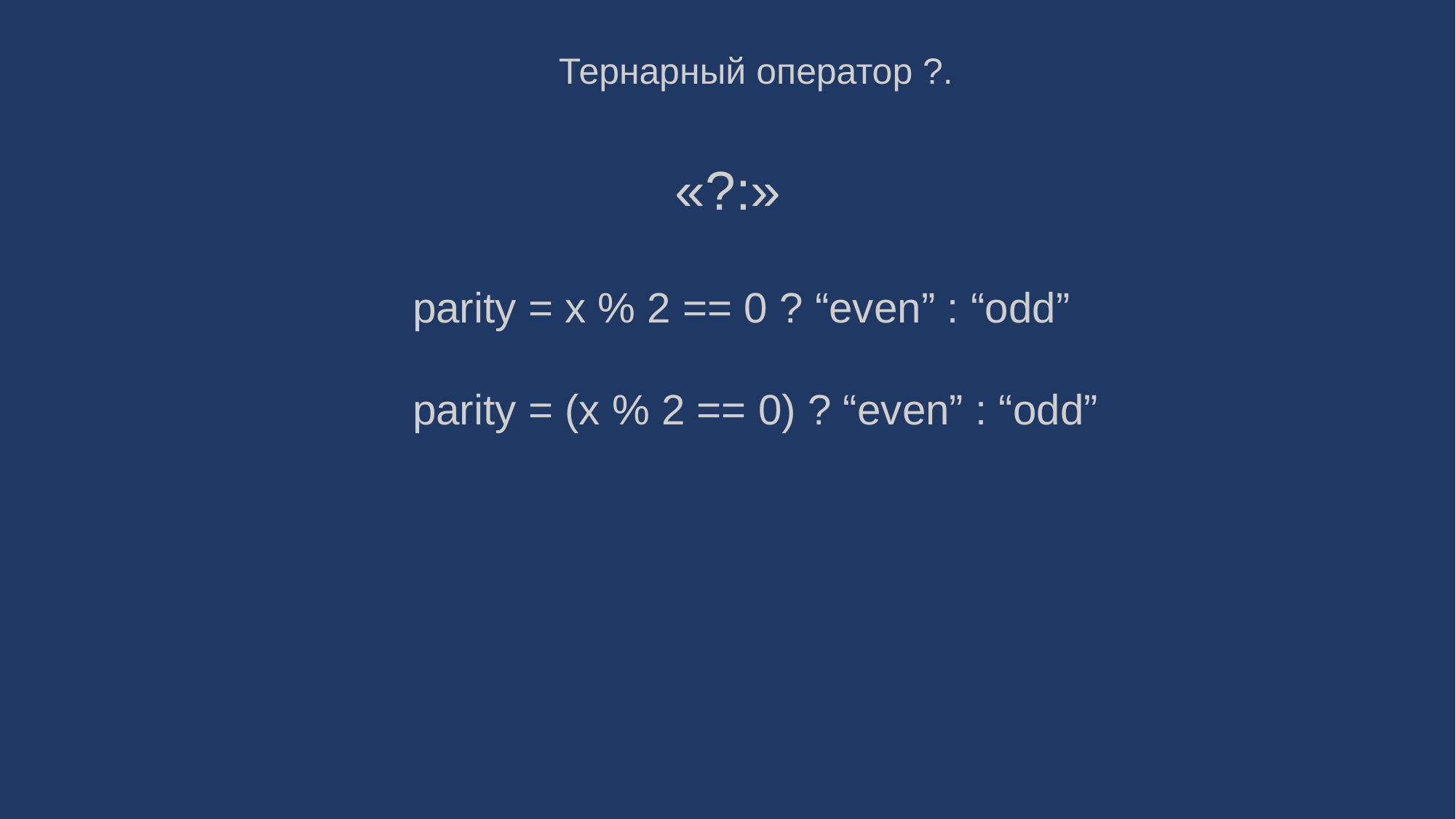

Тернарный оператор ?.

«?:»
parity = x % 2 == 0 ? “even” : “odd”

parity = (x % 2 == 0) ? “even” : “odd”